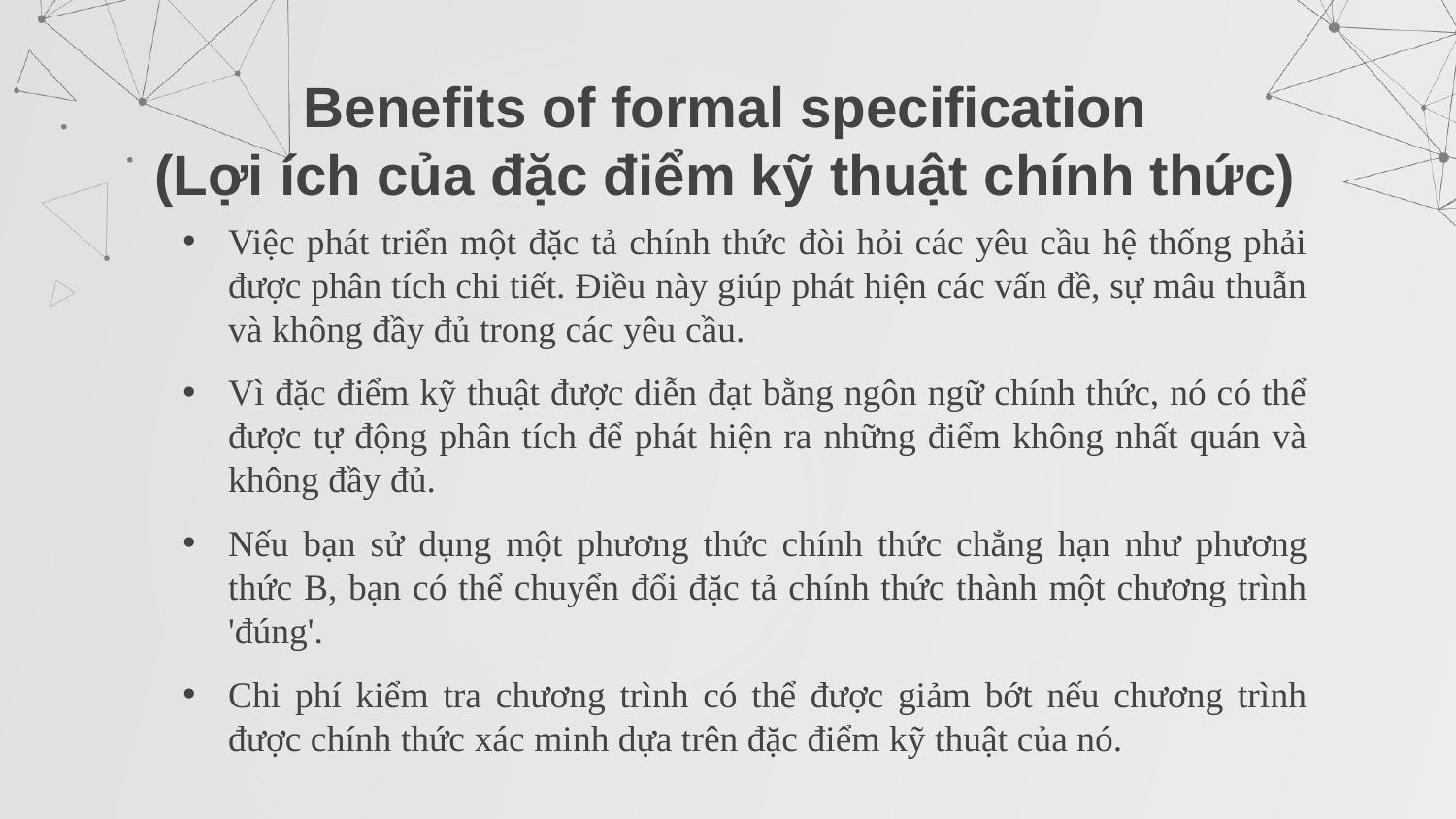

Benefits of formal specification
(Lợi ích của đặc điểm kỹ thuật chính thức)
Việc phát triển một đặc tả chính thức đòi hỏi các yêu cầu hệ thống phải được phân tích chi tiết. Điều này giúp phát hiện các vấn đề, sự mâu thuẫn và không đầy đủ trong các yêu cầu.
Vì đặc điểm kỹ thuật được diễn đạt bằng ngôn ngữ chính thức, nó có thể được tự động phân tích để phát hiện ra những điểm không nhất quán và không đầy đủ.
Nếu bạn sử dụng một phương thức chính thức chẳng hạn như phương thức B, bạn có thể chuyển đổi đặc tả chính thức thành một chương trình 'đúng'.
Chi phí kiểm tra chương trình có thể được giảm bớt nếu chương trình được chính thức xác minh dựa trên đặc điểm kỹ thuật của nó.